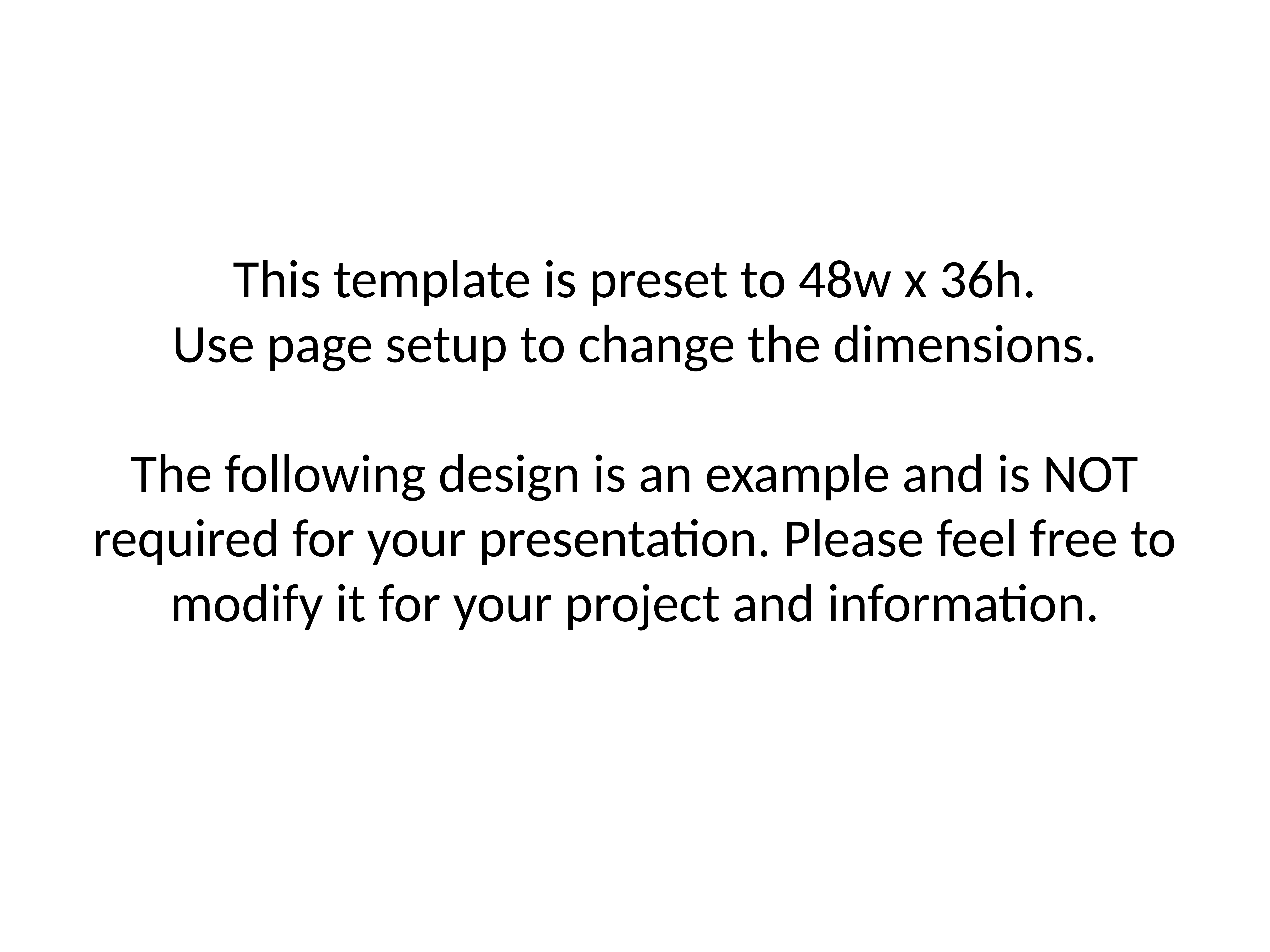

# This template is preset to 48w x 36h. Use page setup to change the dimensions. The following design is an example and is NOT required for your presentation. Please feel free to modify it for your project and information.